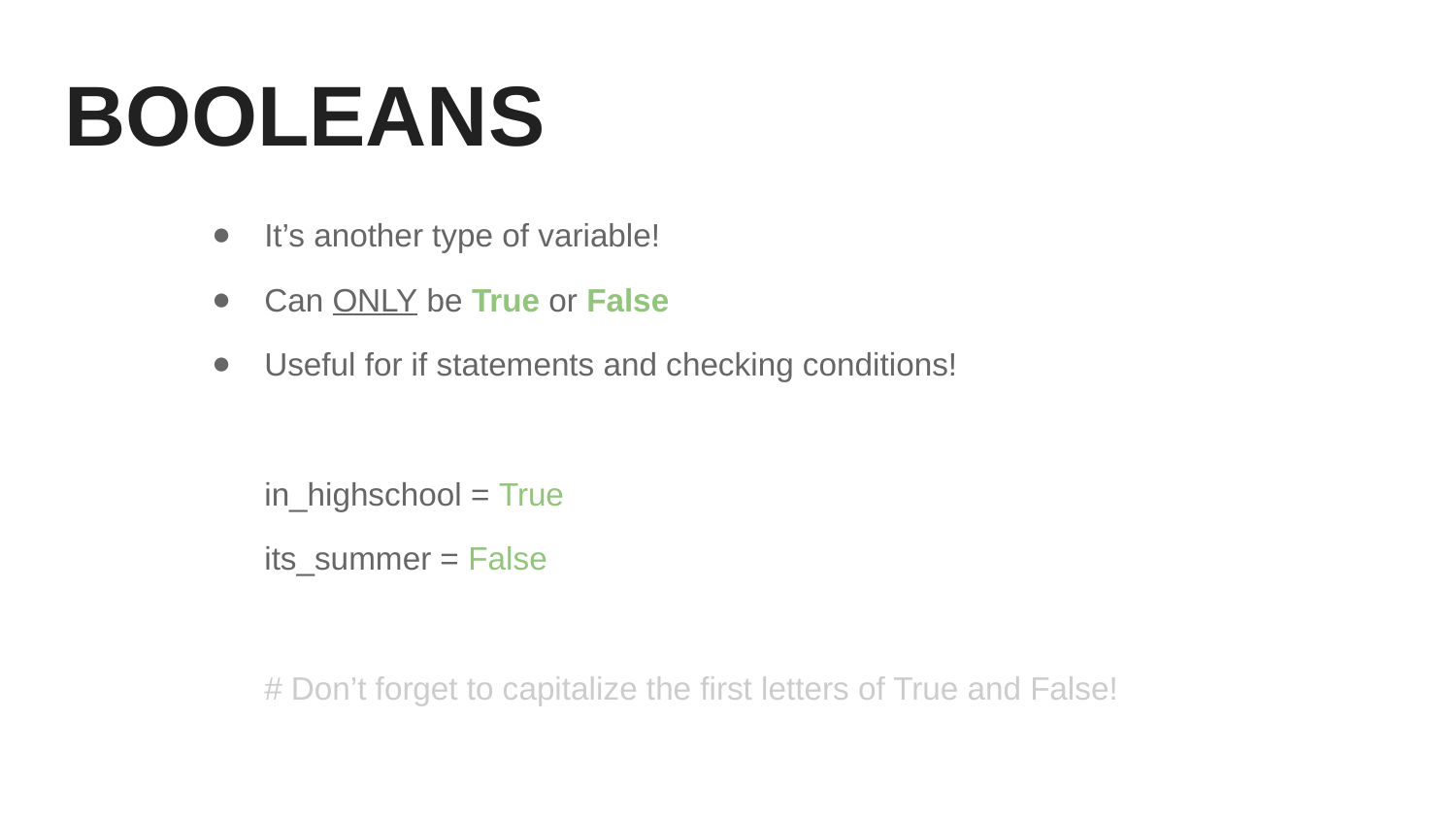

# BOOLEANS
It’s another type of variable!
Can ONLY be True or False
Useful for if statements and checking conditions!

in_highschool = True
its_summer = False

# Don’t forget to capitalize the first letters of True and False!